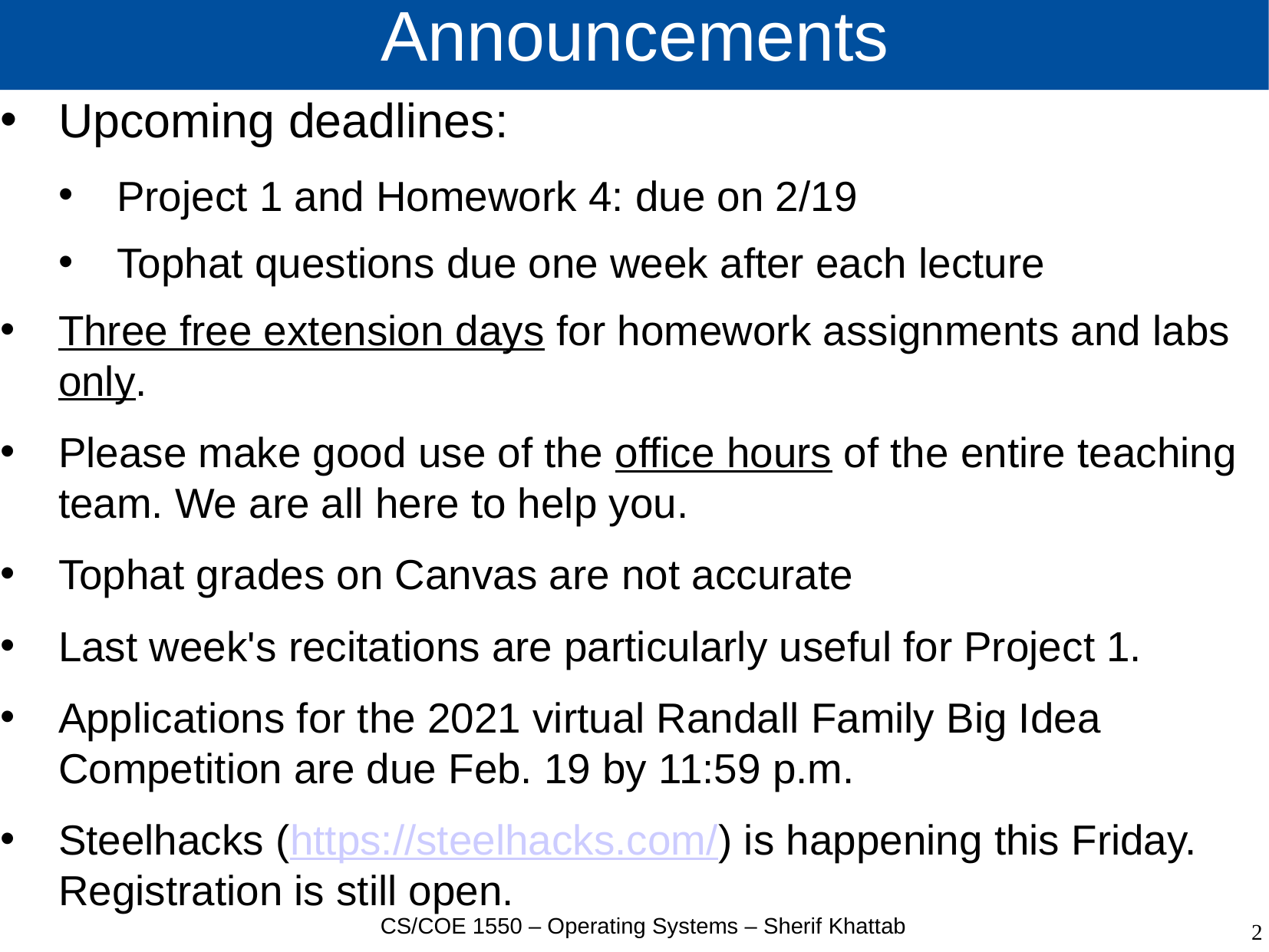

# Announcements
Upcoming deadlines:
Project 1 and Homework 4: due on 2/19
Tophat questions due one week after each lecture
Three free extension days for homework assignments and labs only.
Please make good use of the office hours of the entire teaching team. We are all here to help you.
Tophat grades on Canvas are not accurate
Last week's recitations are particularly useful for Project 1.
Applications for the 2021 virtual Randall Family Big Idea Competition are due Feb. 19 by 11:59 p.m.
Steelhacks (https://steelhacks.com/) is happening this Friday. Registration is still open.

CS/COE 1550 – Operating Systems – Sherif Khattab
2